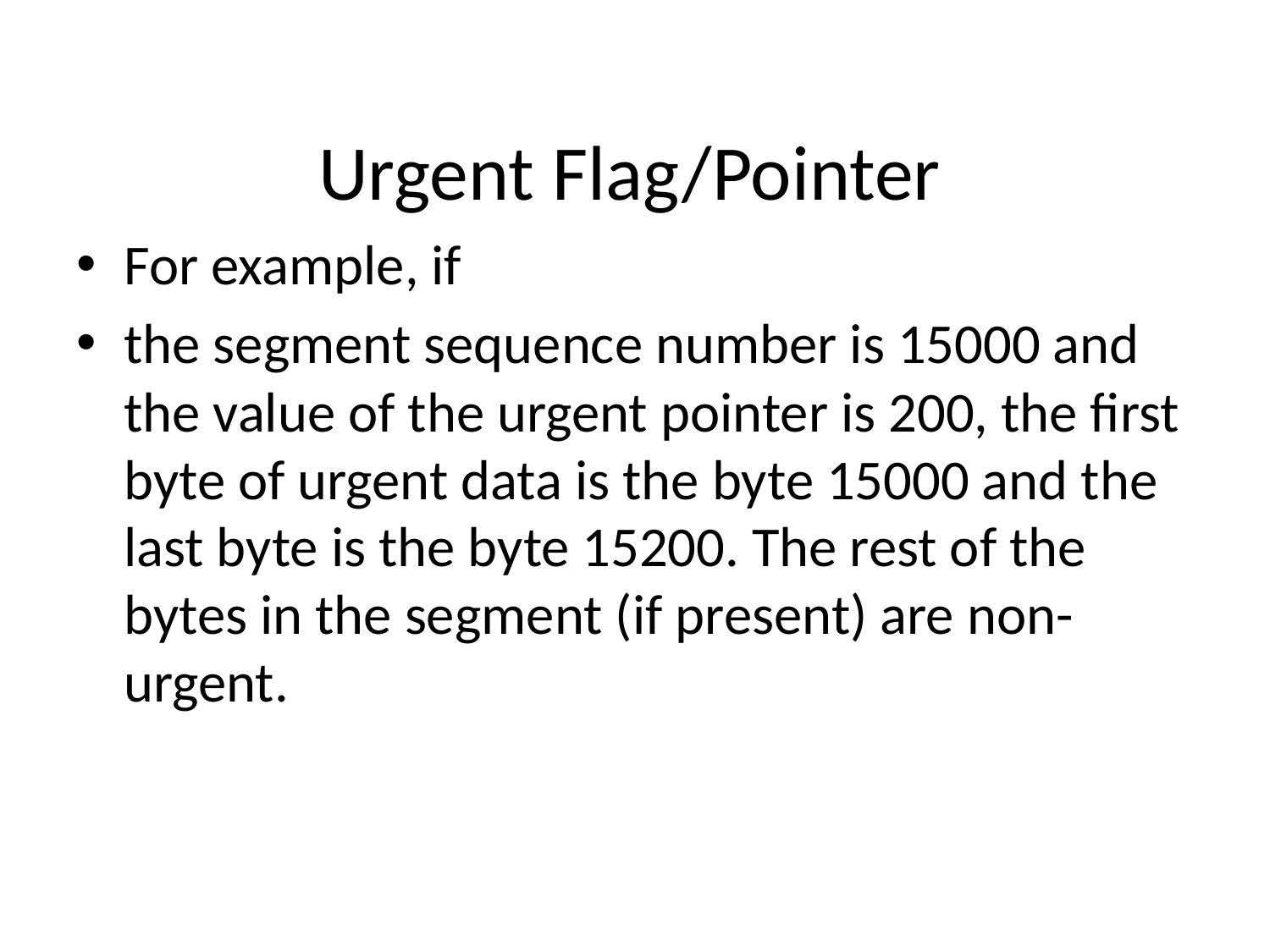

# Urgent Flag/Pointer
For example, if
the segment sequence number is 15000 and the value of the urgent pointer is 200, the first byte of urgent data is the byte 15000 and the last byte is the byte 15200. The rest of the bytes in the segment (if present) are non-urgent.